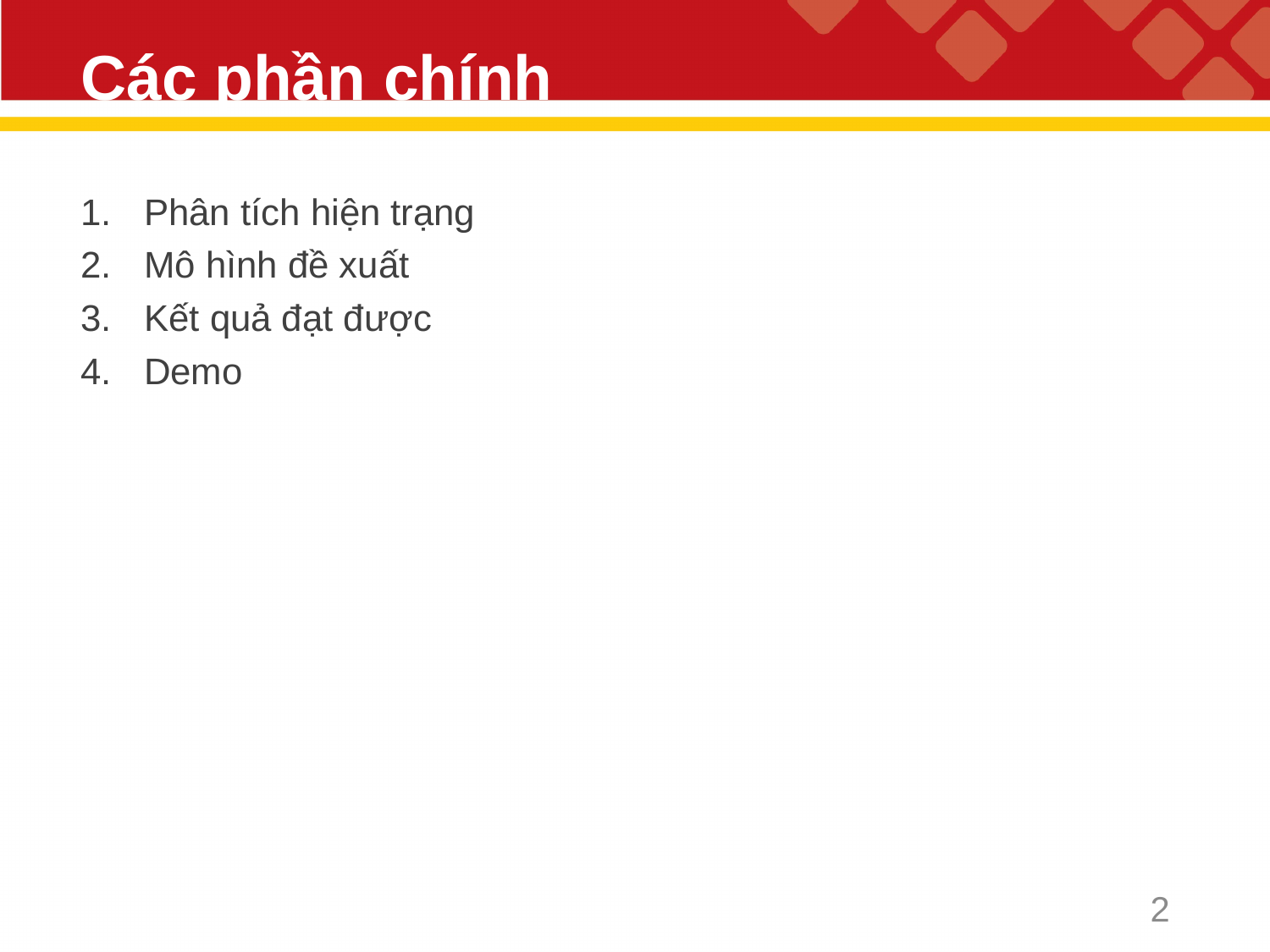

# Các phần chính
Phân tích hiện trạng
Mô hình đề xuất
Kết quả đạt được
Demo
2